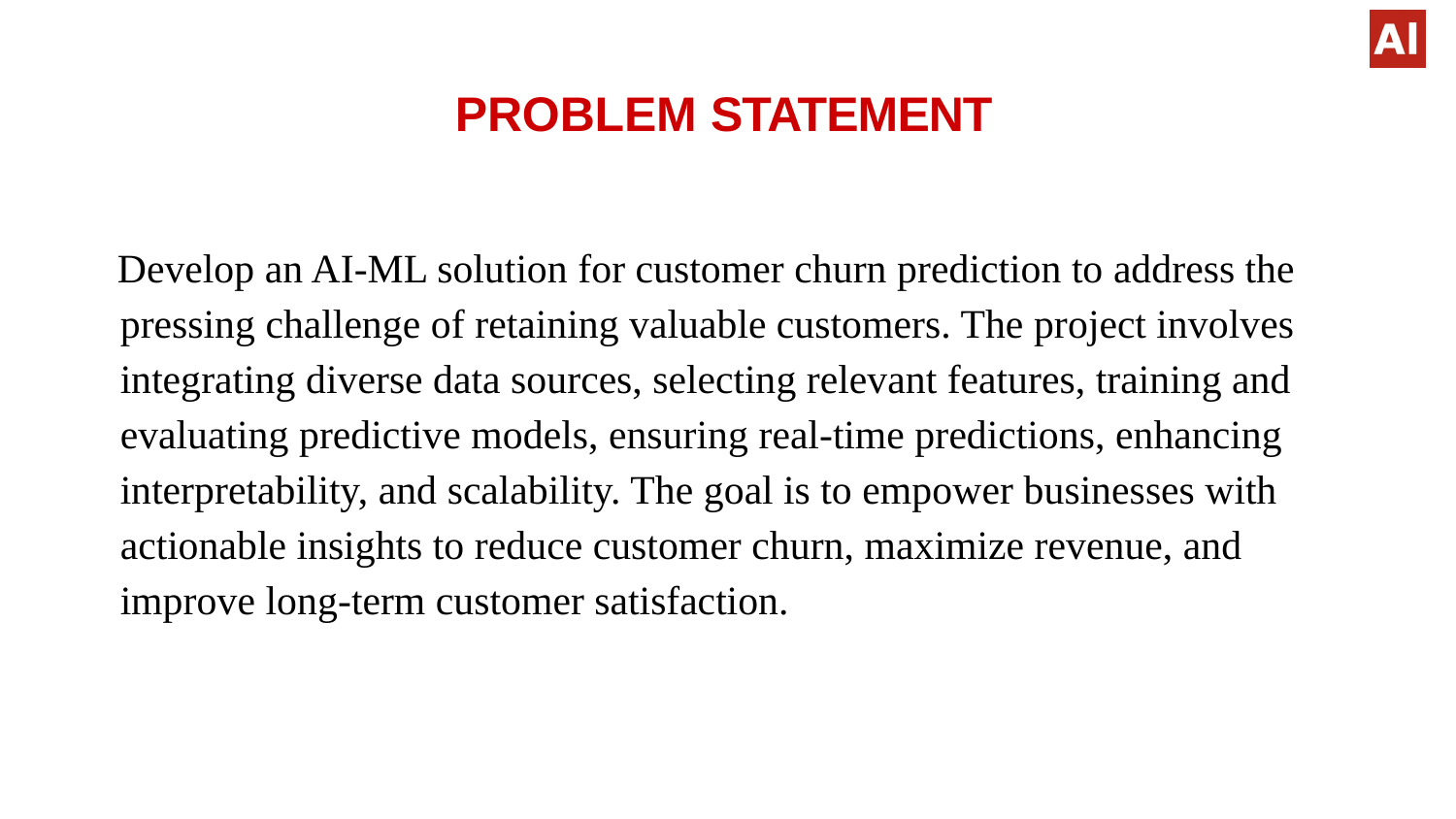

# PROBLEM STATEMENT

Develop an AI-ML solution for customer churn prediction to address the pressing challenge of retaining valuable customers. The project involves integrating diverse data sources, selecting relevant features, training and evaluating predictive models, ensuring real-time predictions, enhancing interpretability, and scalability. The goal is to empower businesses with actionable insights to reduce customer churn, maximize revenue, and improve long-term customer satisfaction.